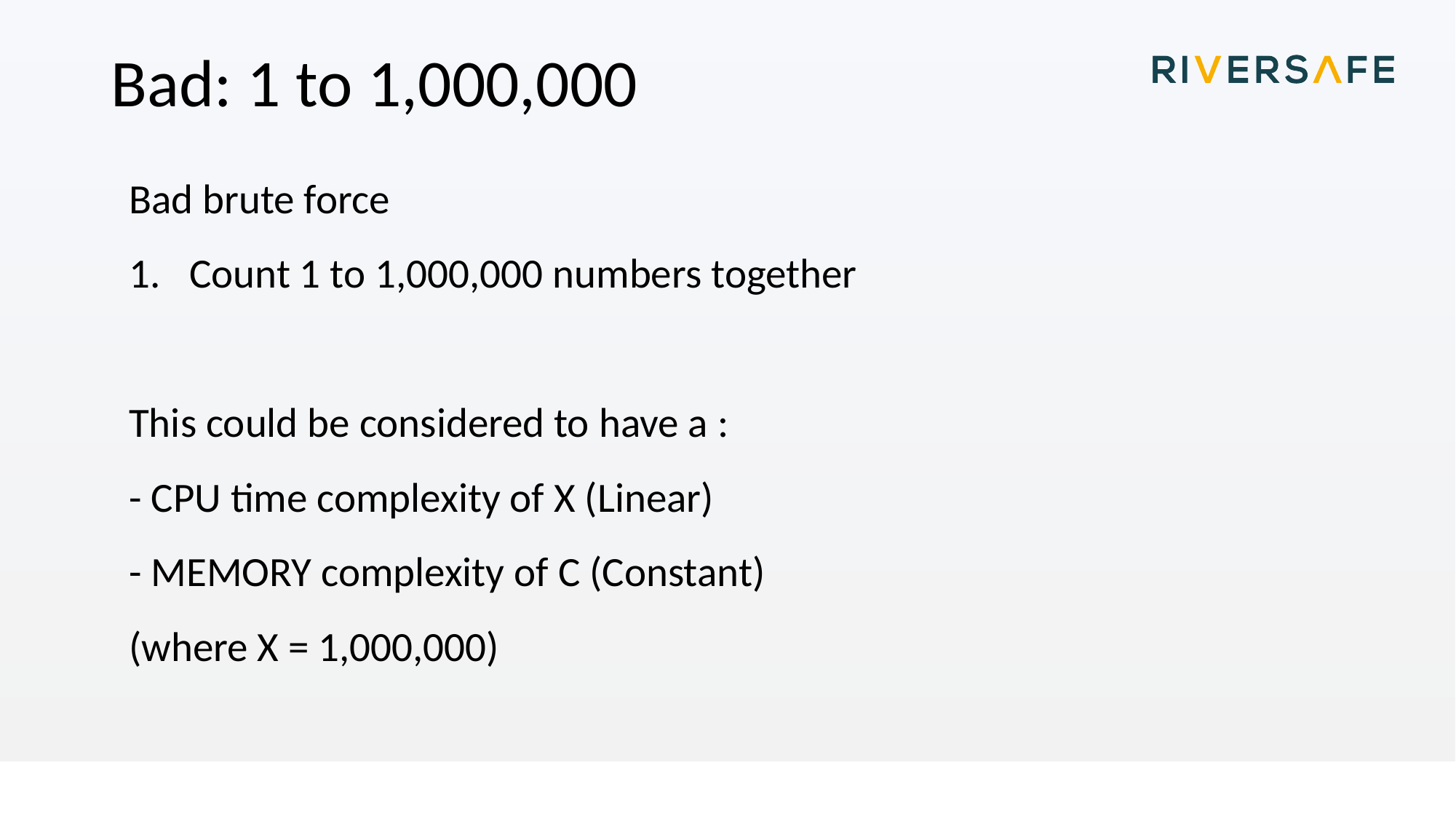

# Bad: 1 to 1,000,000

Bad brute force
Count 1 to 1,000,000 numbers together

This could be considered to have a :
- CPU time complexity of X (Linear)
- MEMORY complexity of C (Constant)
(where X = 1,000,000)